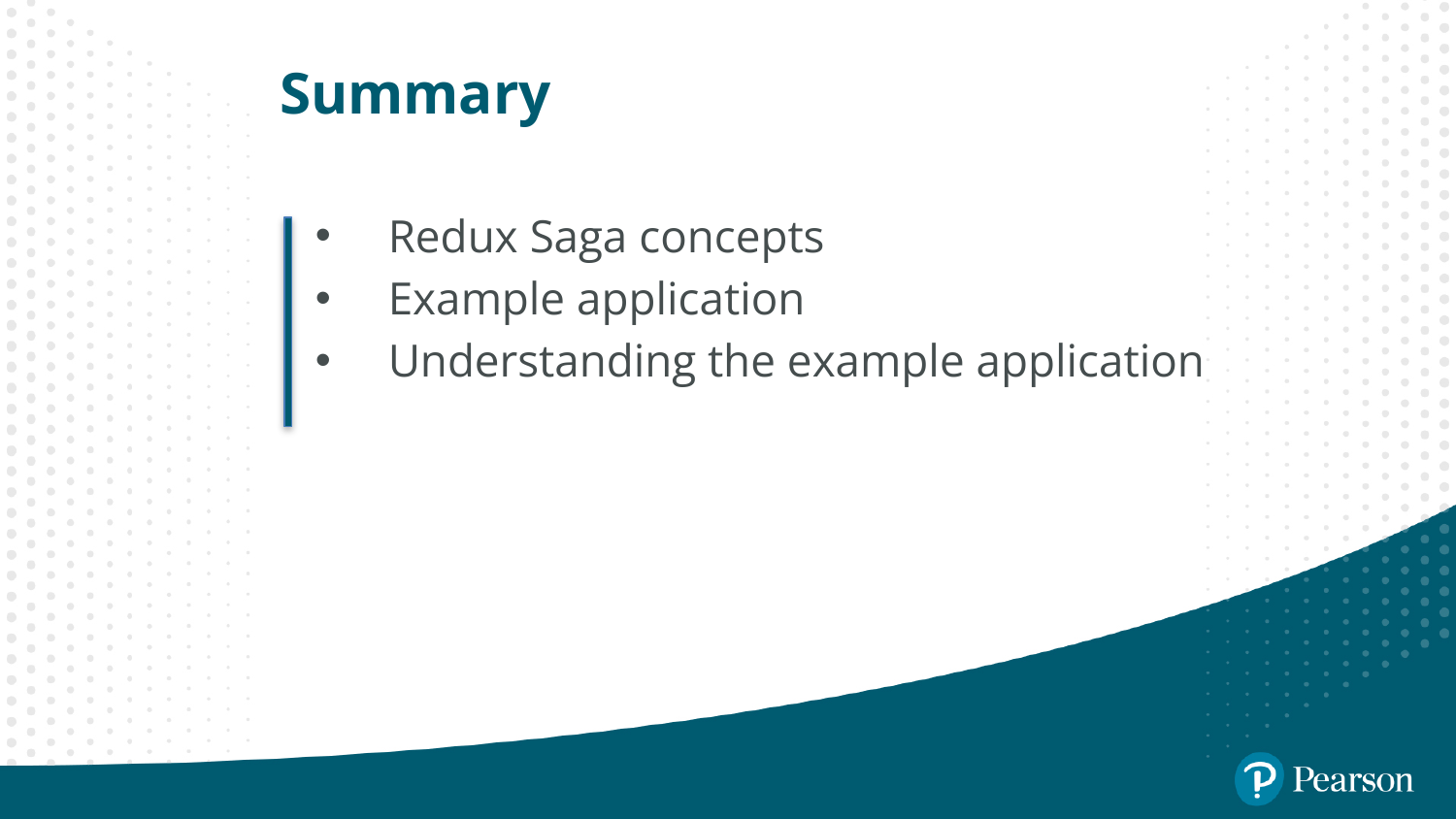

# Summary
Redux Saga concepts
Example application
Understanding the example application